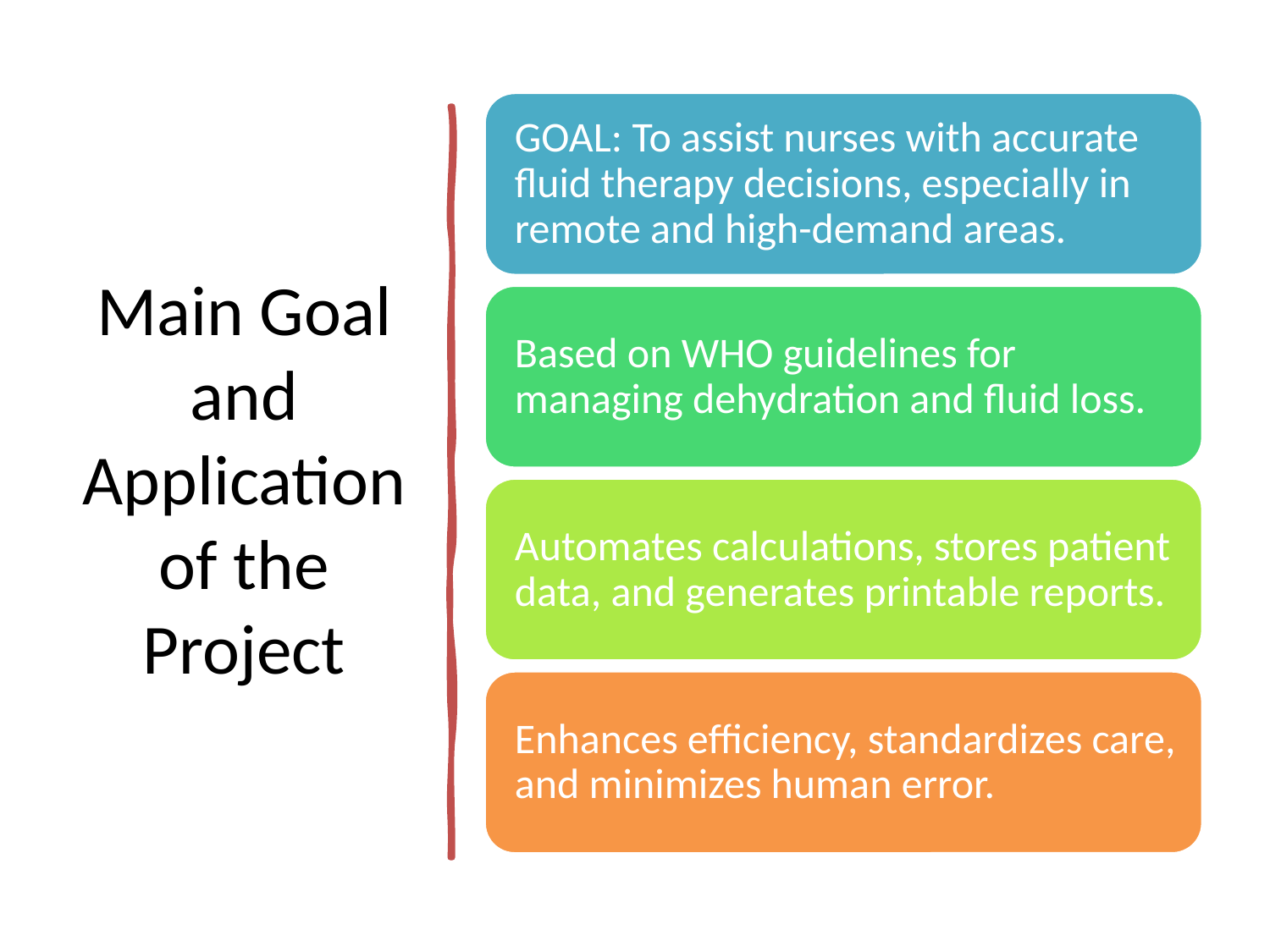

GOAL: To assist nurses with accurate fluid therapy decisions, especially in remote and high-demand areas.
Based on WHO guidelines for managing dehydration and fluid loss.
Automates calculations, stores patient data, and generates printable reports.
Enhances efficiency, standardizes care, and minimizes human error.
# Main Goal and Application of the Project

4